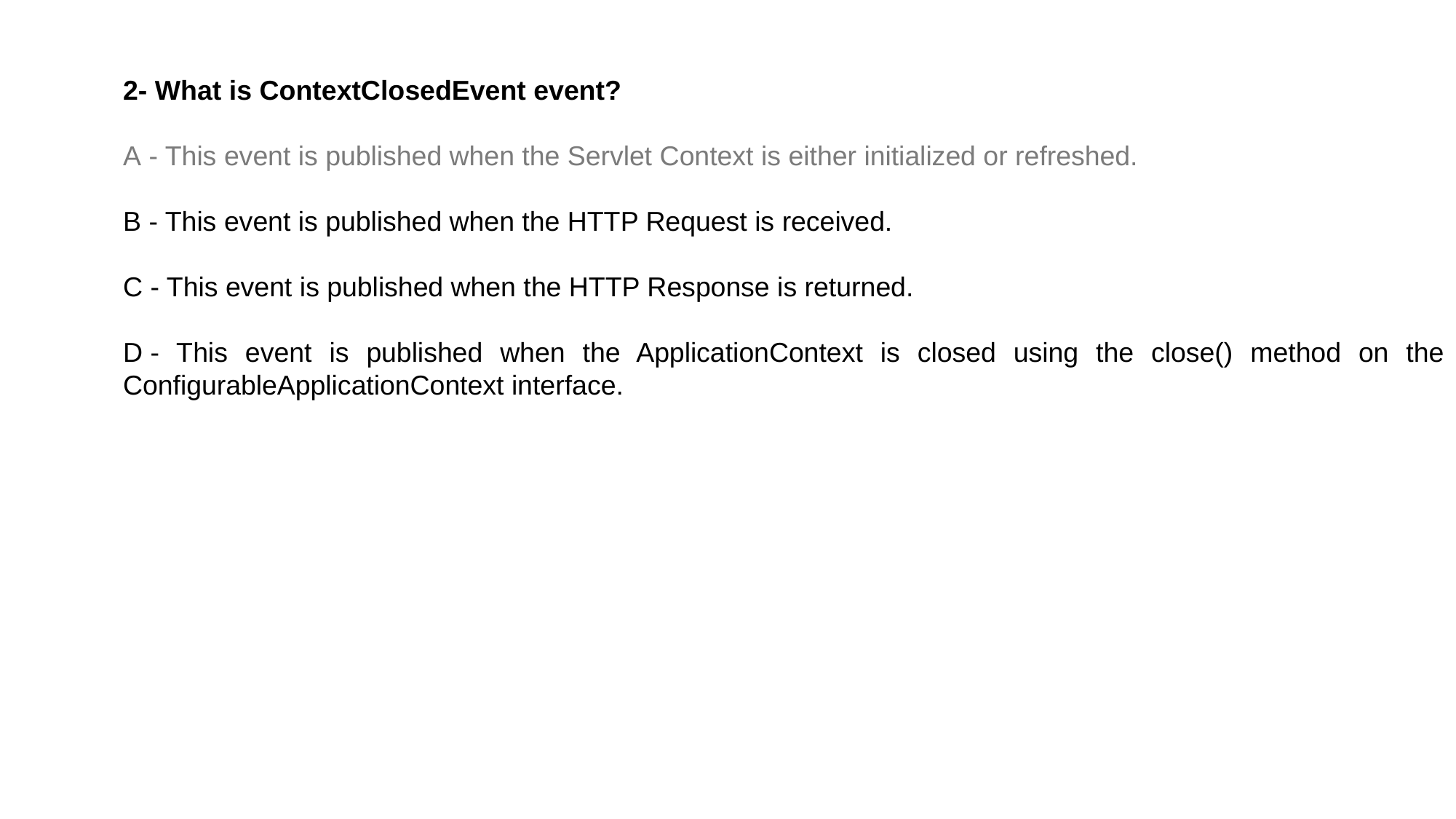

2- What is ContextClosedEvent event?

A - This event is published when the Servlet Context is either initialized or refreshed.

B - This event is published when the HTTP Request is received.

C - This event is published when the HTTP Response is returned.

D - This event is published when the ApplicationContext is closed using the close() method on the ConfigurableApplicationContext interface.